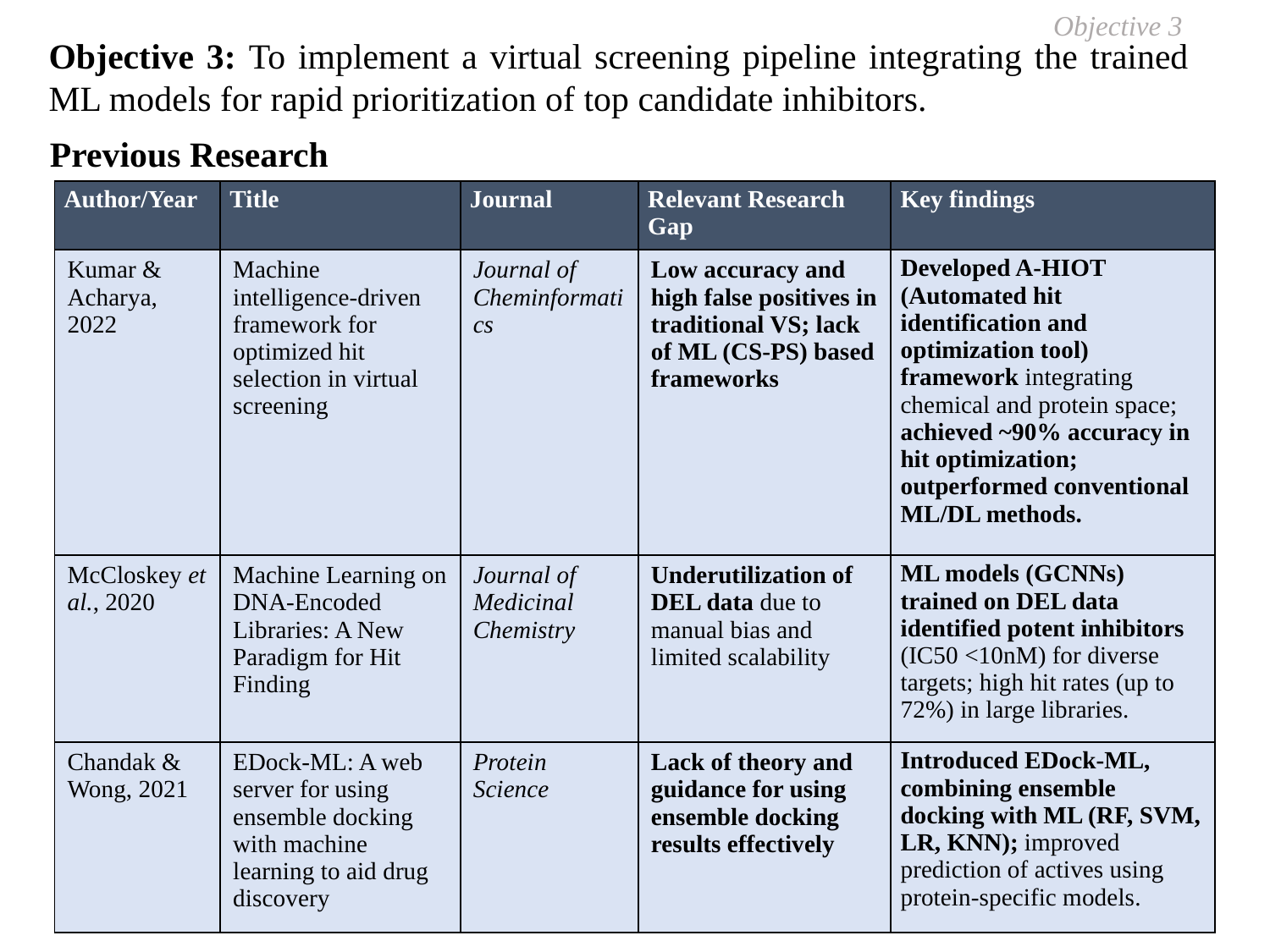

Objective 3
Objective 3: To implement a virtual screening pipeline integrating the trained ML models for rapid prioritization of top candidate inhibitors.

Previous Research
| Author/Year | Title | Journal | Relevant Research Gap | Key findings |
| --- | --- | --- | --- | --- |
| Kumar & Acharya, 2022 | Machine intelligence-driven framework for optimized hit selection in virtual screening | Journal of Cheminformatics | Low accuracy and high false positives in traditional VS; lack of ML (CS-PS) based frameworks | Developed A-HIOT (Automated hit identification and optimization tool) framework integrating chemical and protein space; achieved ~90% accuracy in hit optimization; outperformed conventional ML/DL methods. |
| McCloskey et al., 2020 | Machine Learning on DNA-Encoded Libraries: A New Paradigm for Hit Finding | Journal of Medicinal Chemistry | Underutilization of DEL data due to manual bias and limited scalability | ML models (GCNNs) trained on DEL data identified potent inhibitors (IC50 <10nM) for diverse targets; high hit rates (up to 72%) in large libraries. |
| Chandak & Wong, 2021 | EDock-ML: A web server for using ensemble docking with machine learning to aid drug discovery | Protein Science | Lack of theory and guidance for using ensemble docking results effectively | Introduced EDock-ML, combining ensemble docking with ML (RF, SVM, LR, KNN); improved prediction of actives using protein-specific models. |
17